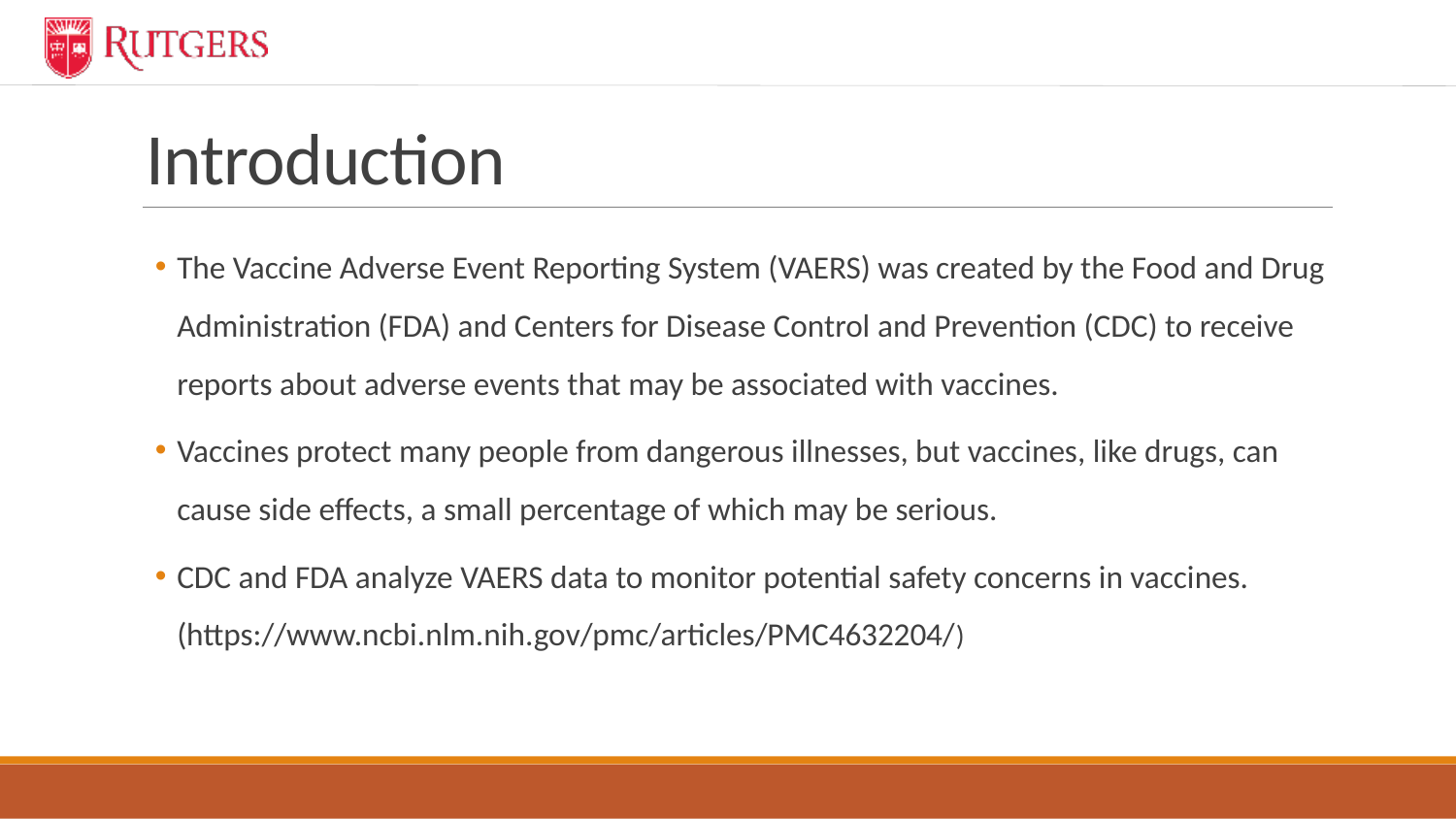

# Introduction
The Vaccine Adverse Event Reporting System (VAERS) was created by the Food and Drug Administration (FDA) and Centers for Disease Control and Prevention (CDC) to receive reports about adverse events that may be associated with vaccines.
Vaccines protect many people from dangerous illnesses, but vaccines, like drugs, can cause side effects, a small percentage of which may be serious.
CDC and FDA analyze VAERS data to monitor potential safety concerns in vaccines. (https://www.ncbi.nlm.nih.gov/pmc/articles/PMC4632204/)